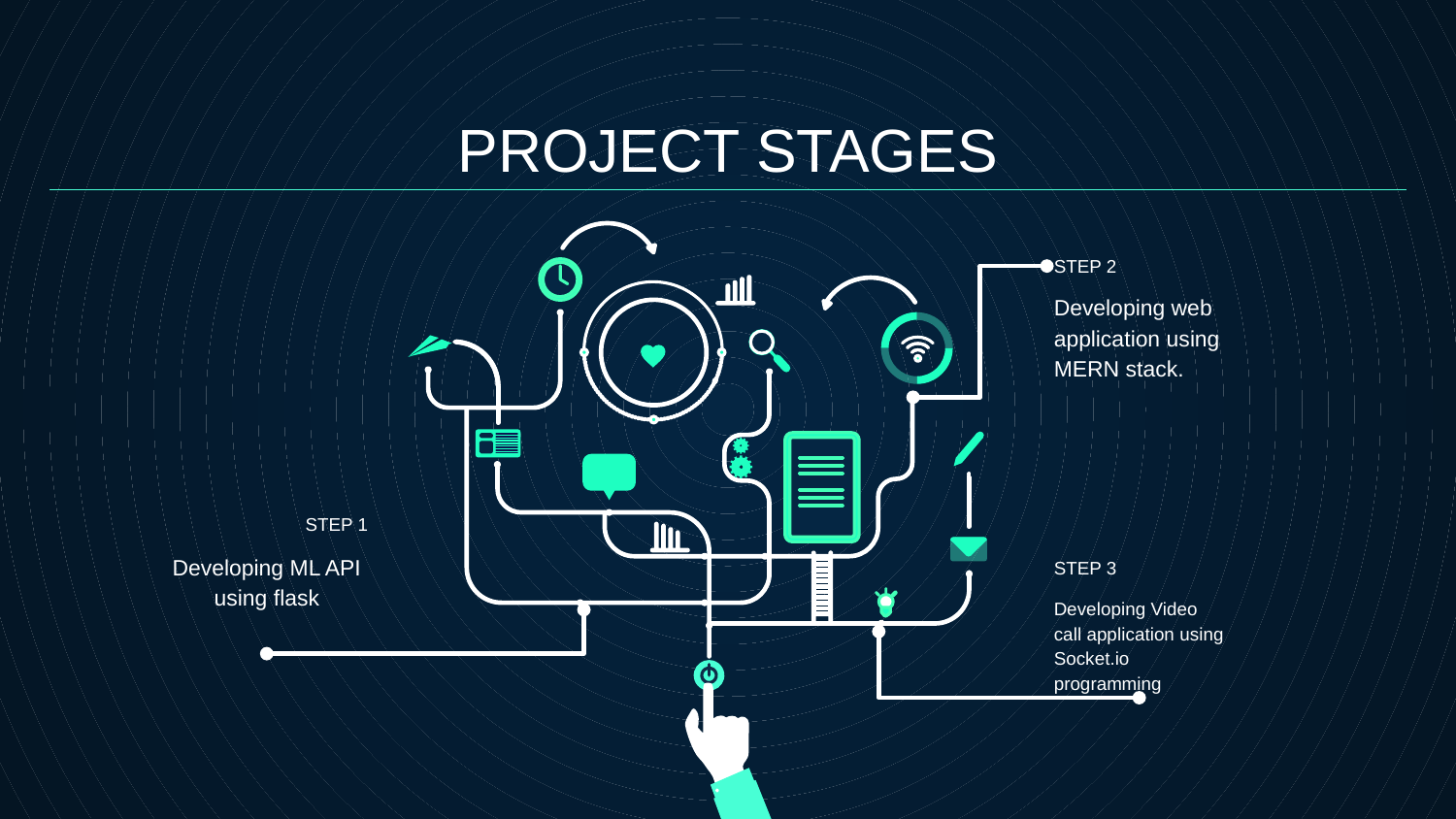

# PROJECT STAGES

STEP 2

Developing web application using MERN stack.

STEP 1

Developing ML API using flask

STEP 3

Developing Video call application using Socket.io programming